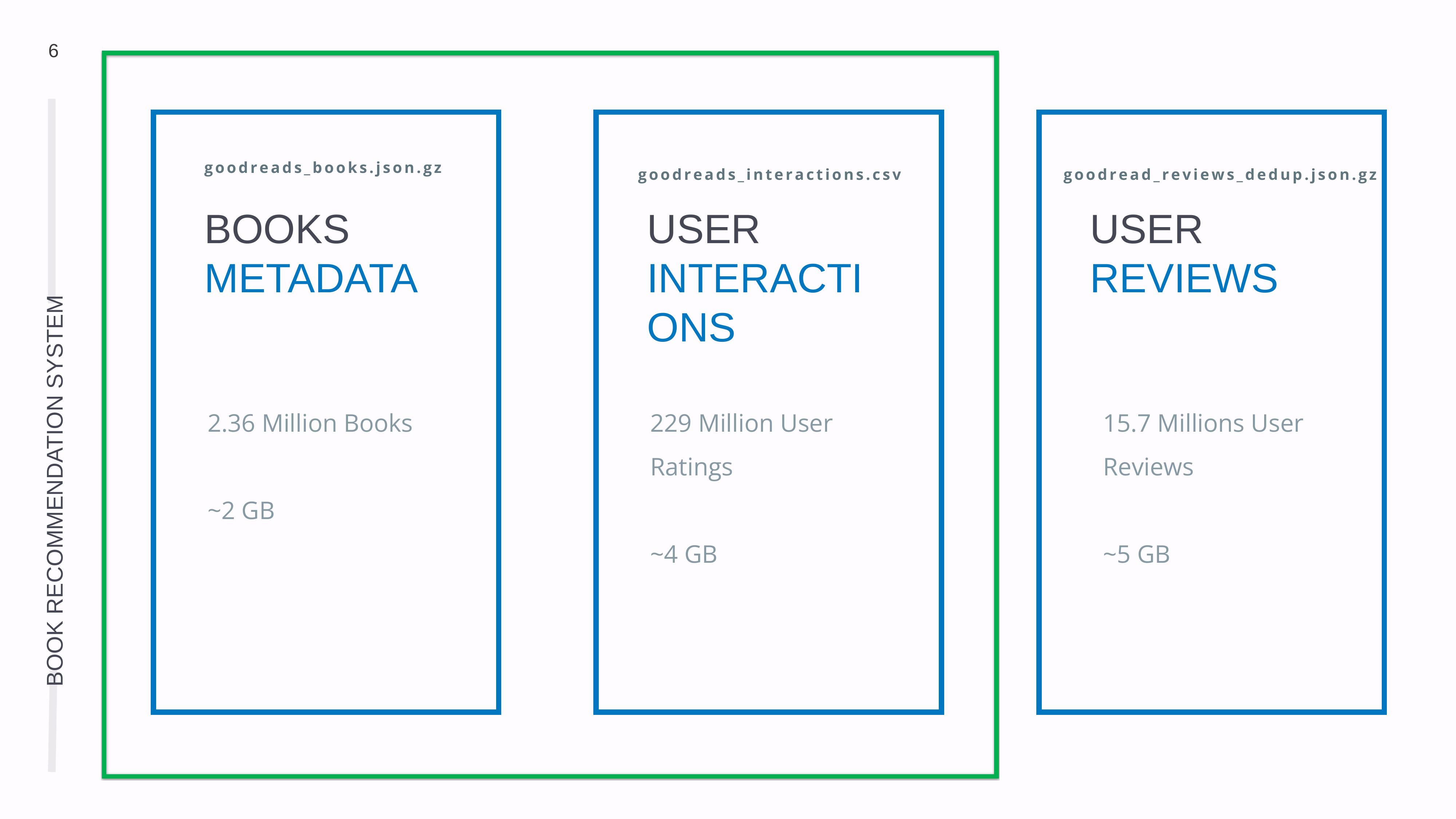

6

goodreads_books.json.gz
goodreads_interactions.csv
goodread_reviews_dedup.json.gz
BOOKS
METADATA
USER
INTERACTIONS
USER
REVIEWS
2.36 Million Books

~2 GB
229 Million User Ratings

~4 GB
15.7 Millions User Reviews

~5 GB